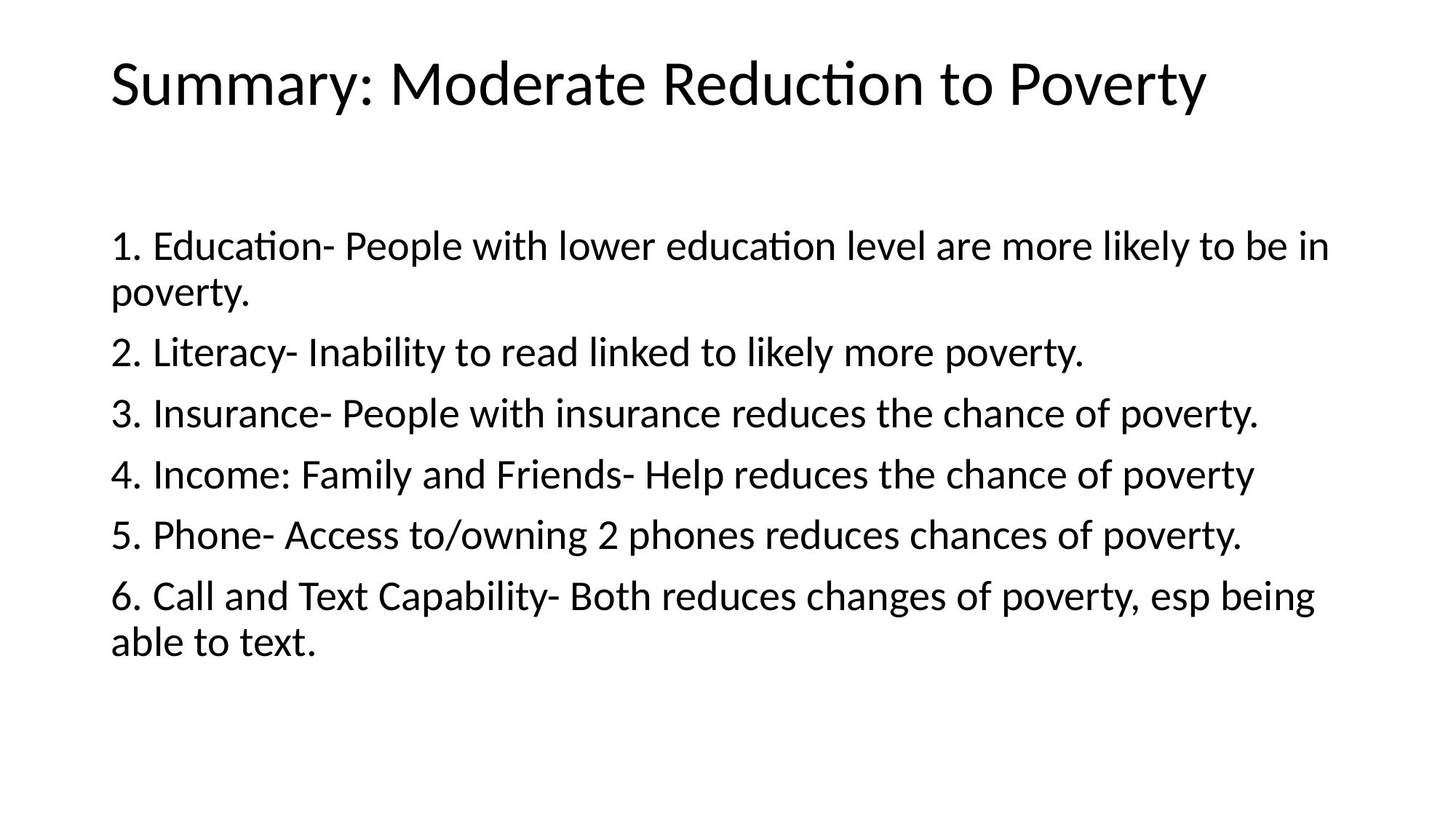

# Summary: Moderate Reduction to Poverty
1. Education- People with lower education level are more likely to be in poverty.
2. Literacy- Inability to read linked to likely more poverty.
3. Insurance- People with insurance reduces the chance of poverty.
4. Income: Family and Friends- Help reduces the chance of poverty
5. Phone- Access to/owning 2 phones reduces chances of poverty.
6. Call and Text Capability- Both reduces changes of poverty, esp being able to text.